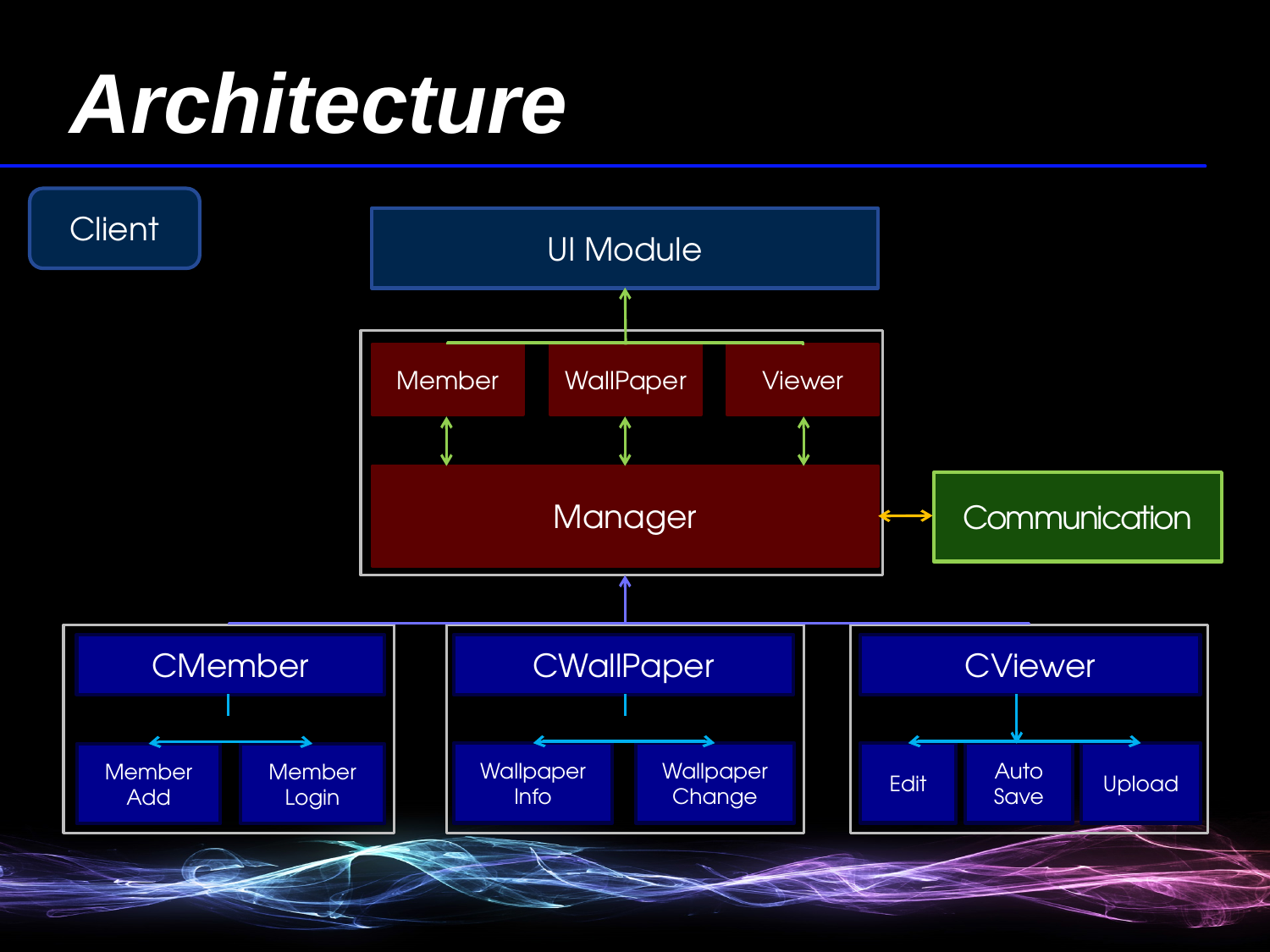

Architecture
Client
UI Module

Member
WallPaper
Viewer
Manager
Communication

CMember
CWallPaper
CViewer
Wallpaper
Change
Wallpaper
Info
Edit
Auto
Save
Upload
Member
Add
Member
Login